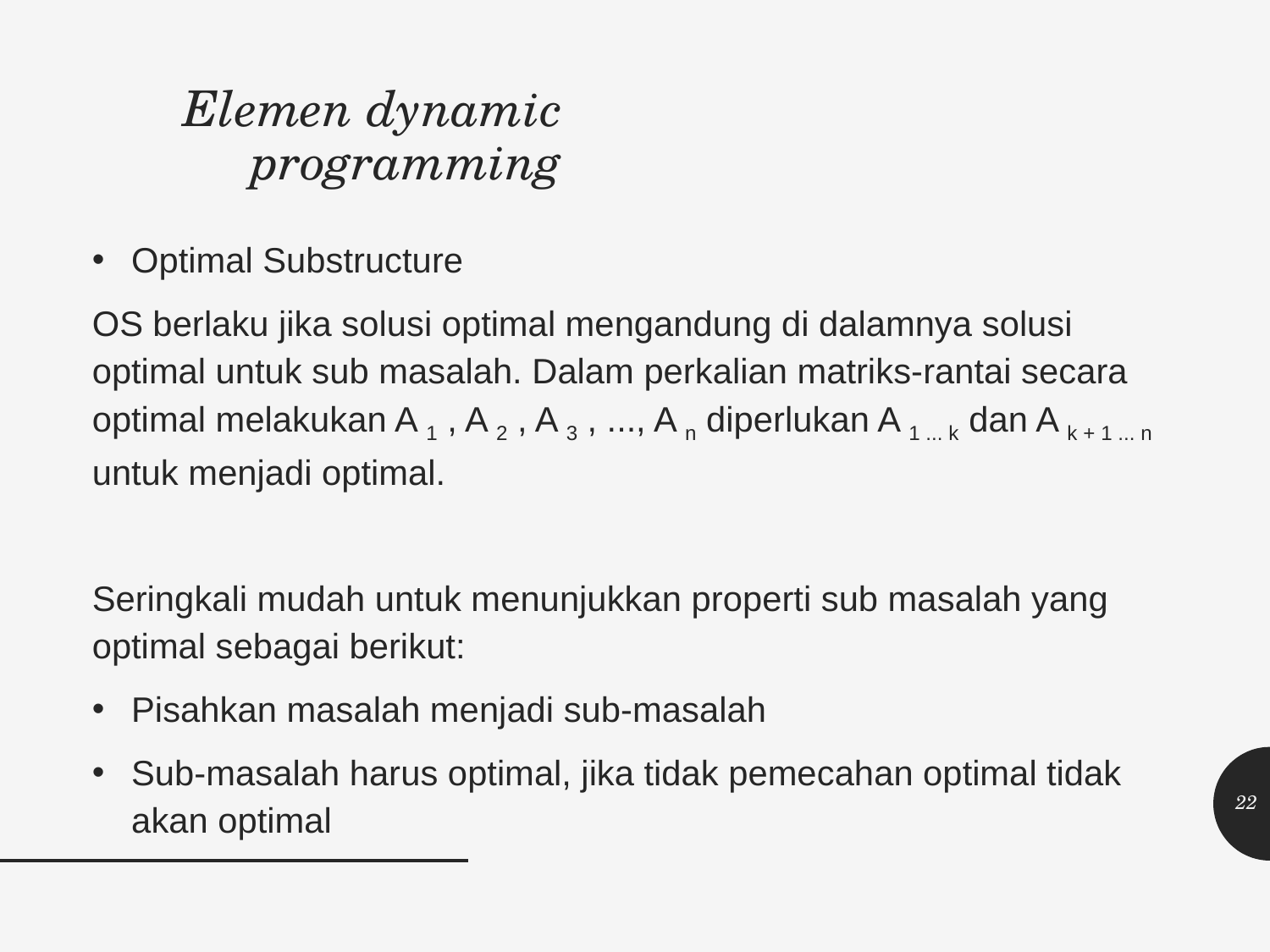

# Elemen dynamic programming
Optimal Substructure
OS berlaku jika solusi optimal mengandung di dalamnya solusi optimal untuk sub masalah. Dalam perkalian matriks-rantai secara optimal melakukan A 1 , A 2 , A 3 , ..., A n diperlukan A 1 ... k dan A k + 1 ... n untuk menjadi optimal.

Seringkali mudah untuk menunjukkan properti sub masalah yang optimal sebagai berikut:
Pisahkan masalah menjadi sub-masalah
Sub-masalah harus optimal, jika tidak pemecahan optimal tidak akan optimal

22